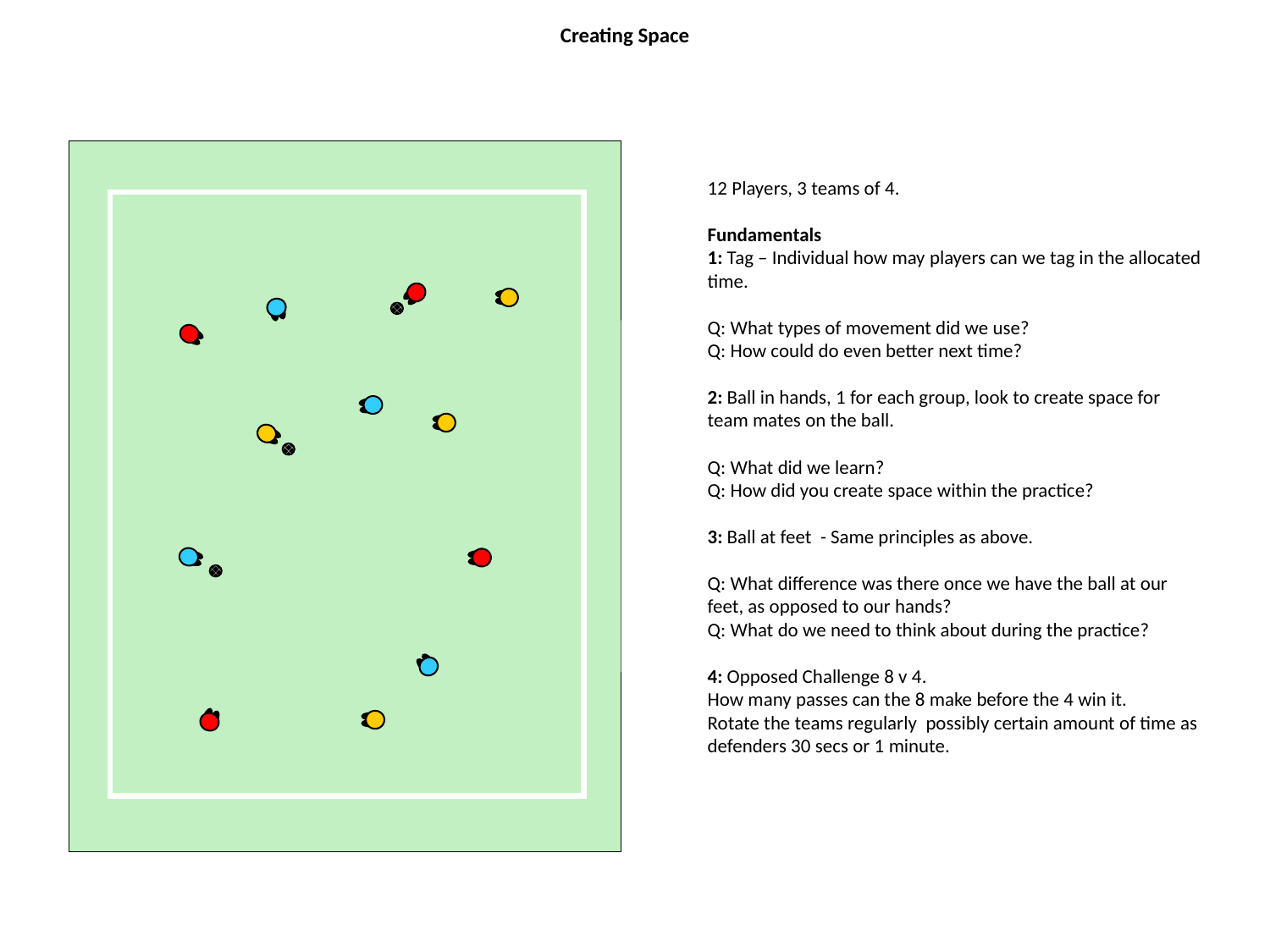

Creating Space

12 Players, 3 teams of 4.

Fundamentals
1: Tag – Individual how may players can we tag in the allocated time.

Q: What types of movement did we use?
Q: How could do even better next time?

2: Ball in hands, 1 for each group, look to create space for team mates on the ball.

Q: What did we learn?
Q: How did you create space within the practice?

3: Ball at feet  - Same principles as above.

Q: What difference was there once we have the ball at our feet, as opposed to our hands?
Q: What do we need to think about during the practice?

4: Opposed Challenge 8 v 4.
How many passes can the 8 make before the 4 win it.
Rotate the teams regularly  possibly certain amount of time as defenders 30 secs or 1 minute.